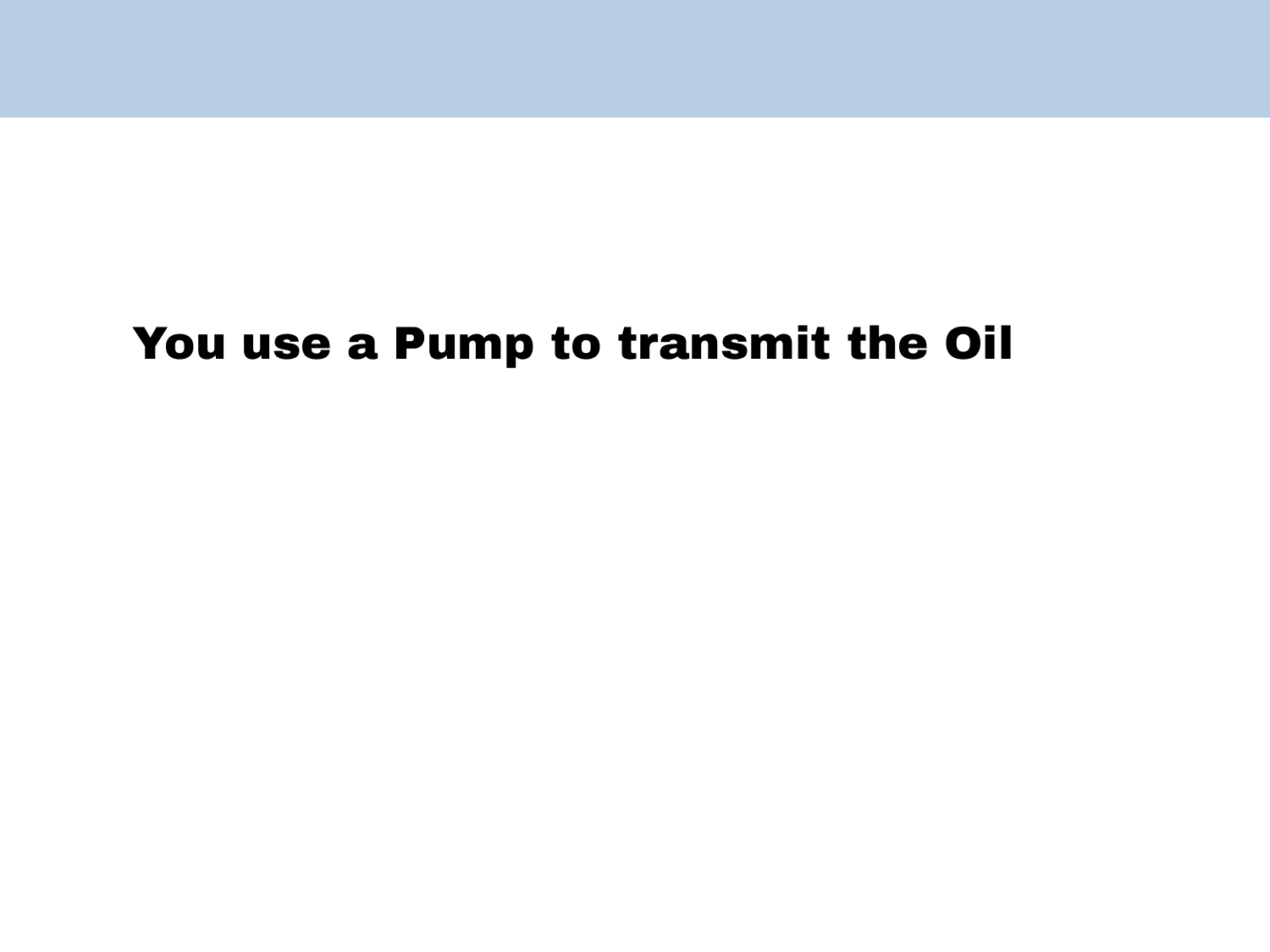

# You use a Pump to transmit the Oil